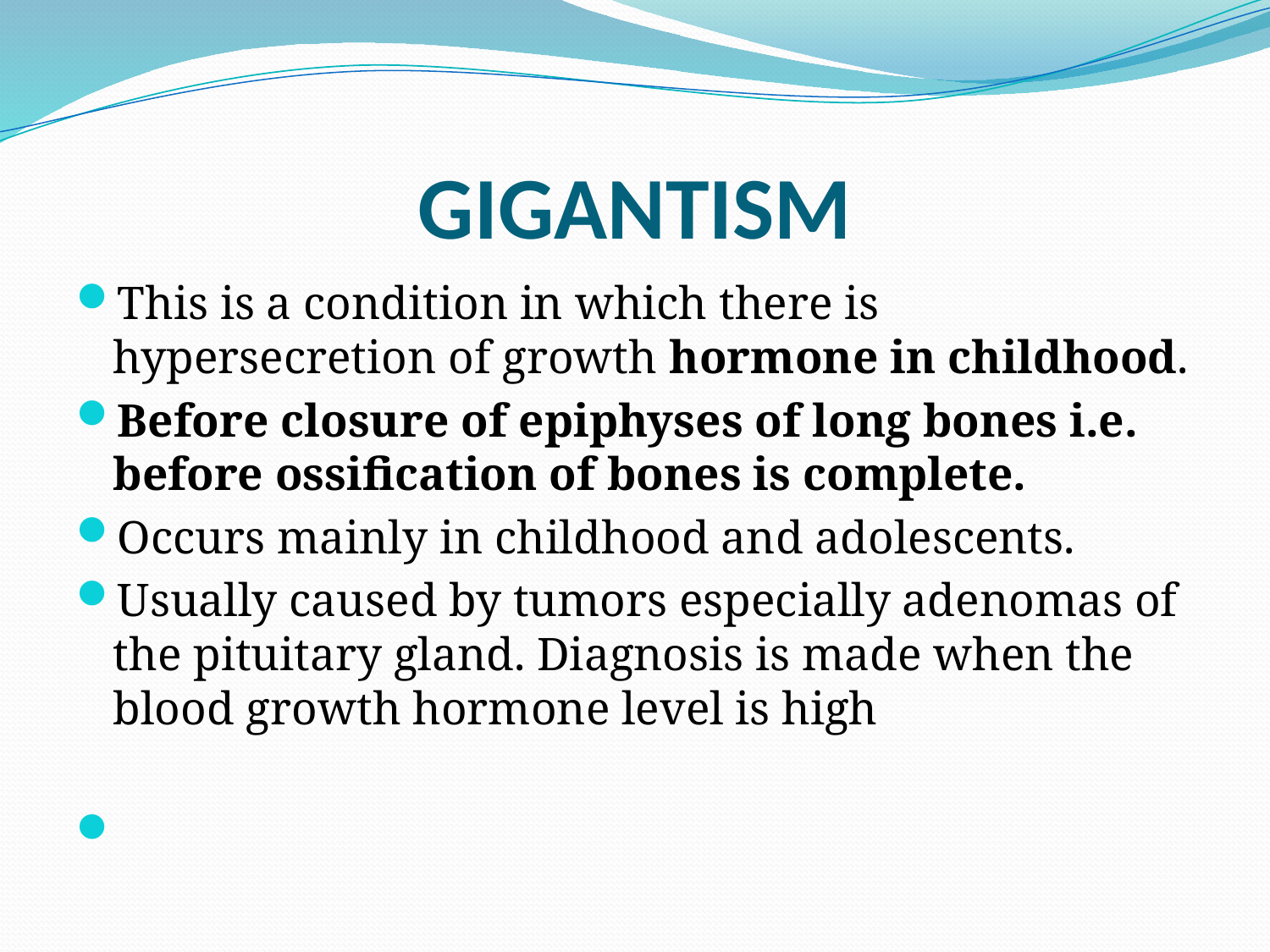

# GIGANTISM
This is a condition in which there is hypersecretion of growth hormone in childhood.
Before closure of epiphyses of long bones i.e. before ossification of bones is complete.
Occurs mainly in childhood and adolescents.
Usually caused by tumors especially adenomas of the pituitary gland. Diagnosis is made when the blood growth hormone level is high